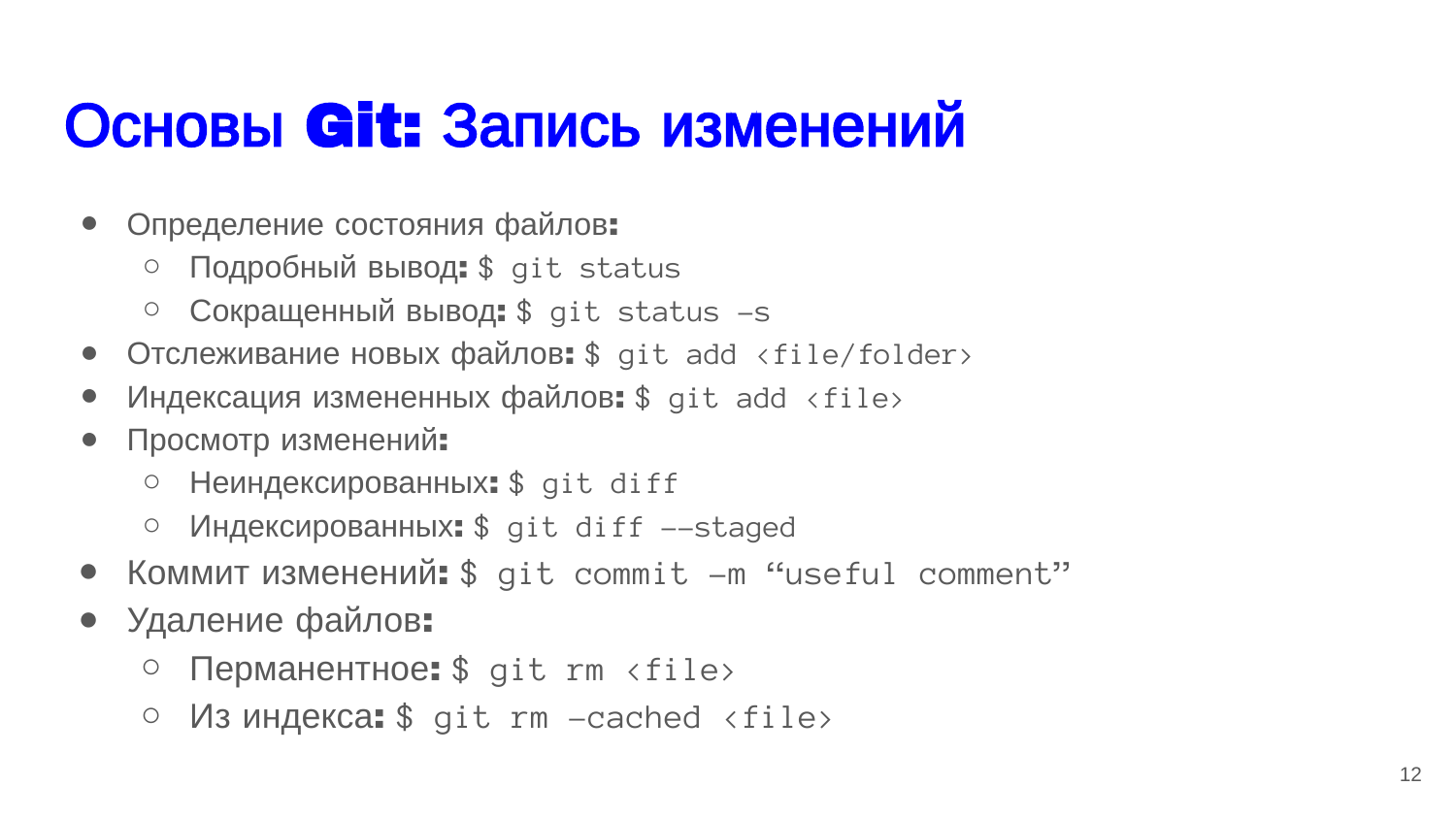

# Основы Git: Запись изменений
Определение состояния файлов:
Подробный вывод: $ git status
Сокращенный вывод: $ git status -s
Отслеживание новых файлов: $ git add <file/folder>
Индексация измененных файлов: $ git add <file>
Просмотр изменений:
Неиндексированных: $ git diff
Индексированных: $ git diff --staged
Коммит изменений: $ git commit -m “useful comment”
Удаление файлов:
Перманентное: $ git rm <file>
Из индекса: $ git rm –cached <file>
12